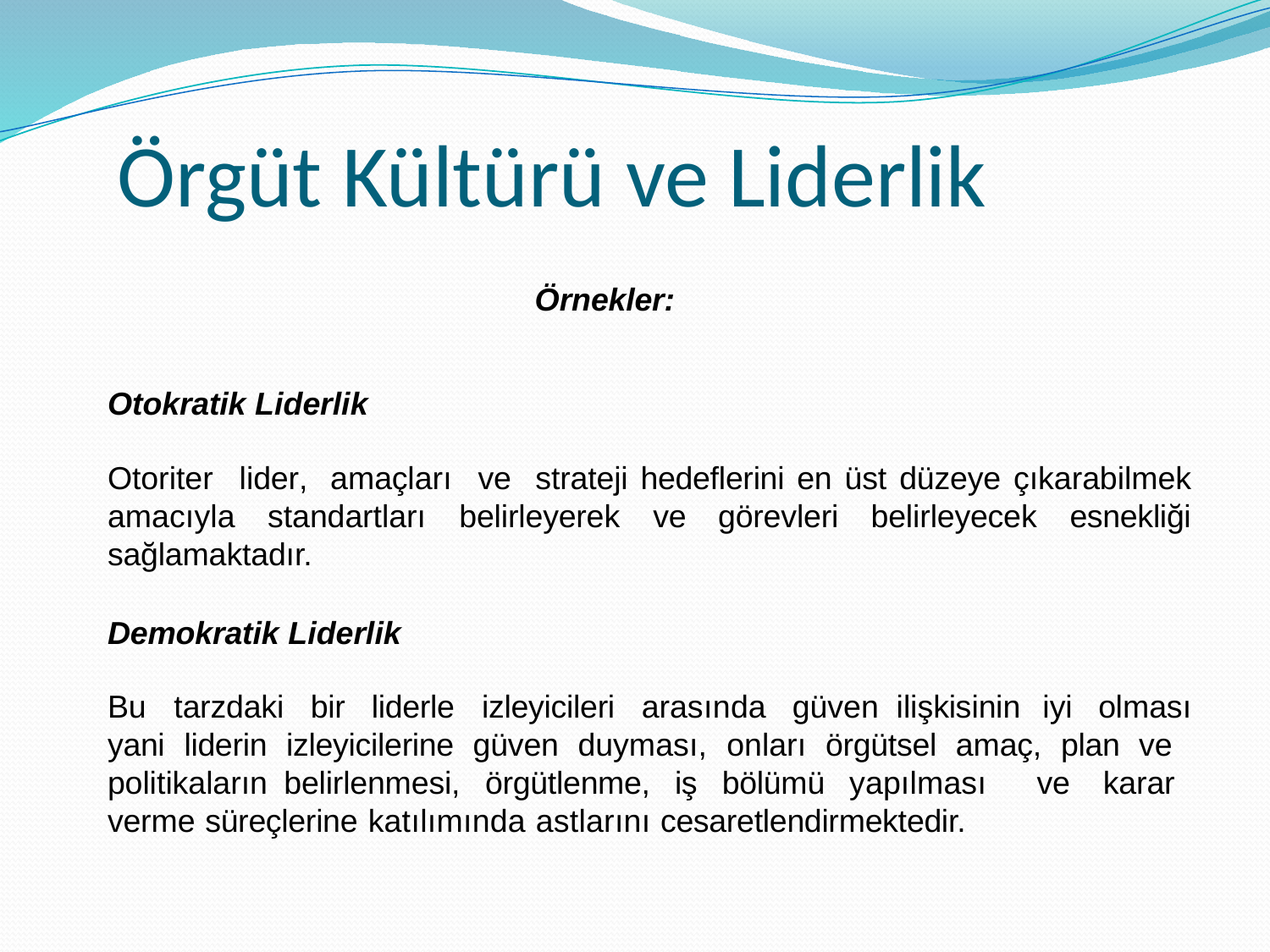

# Örgüt Kültürü ve Liderlik
Örnekler:

Otokratik Liderlik
Otoriter	lider,	amaçları
amacıyla	standartları
ve	strateji hedeflerini en üst düzeye çıkarabilmek
belirleyerek	ve	görevleri	belirleyecek	esnekliği
sağlamaktadır.

Demokratik Liderlik
Bu	tarzdaki	bir	liderle	izleyicileri
arasında	güven  ilişkisinin	iyi	olması
yani liderin izleyicilerine güven duyması, onları örgütsel amaç, plan ve  politikaların belirlenmesi, örgütlenme, iş bölümü yapılması   ve karar  verme süreçlerine katılımında astlarını cesaretlendirmektedir.